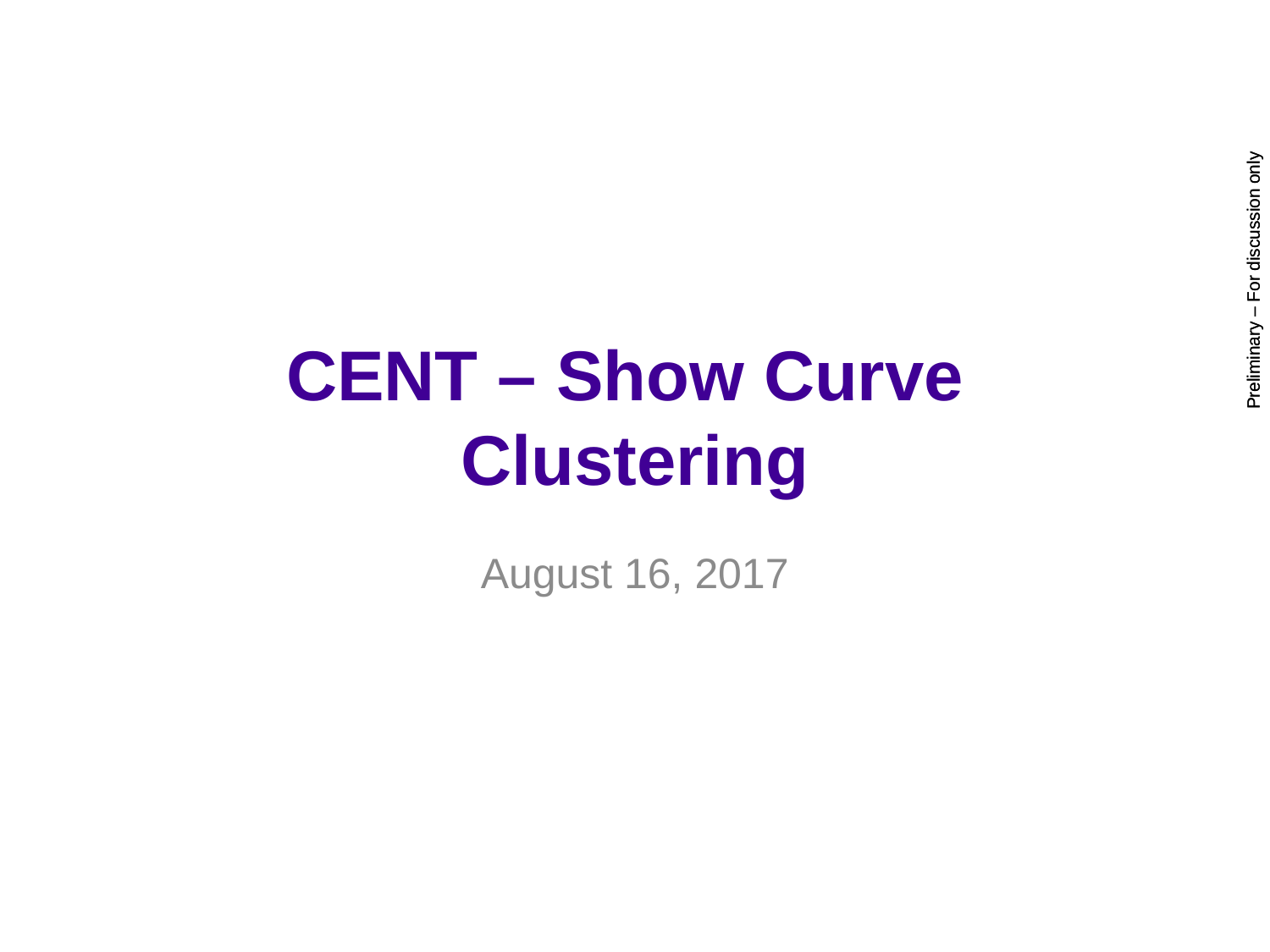

# CENT – Show Curve Clustering
August 16, 2017